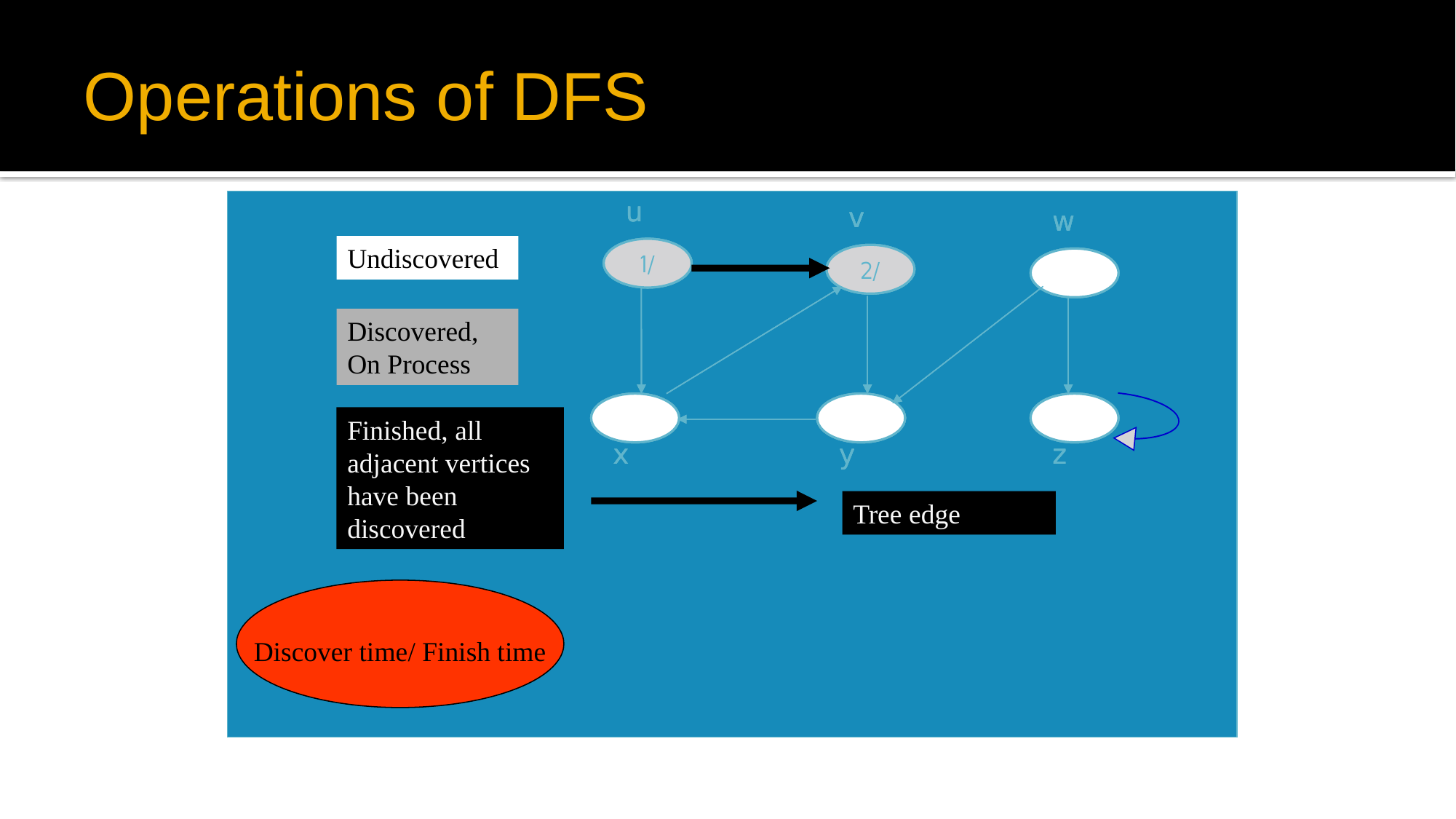

# Operations of DFS
 u

 v

 w

 x

 y

 z

 u
1/
 v

 w

 x

 y

 z

 u
1/
 v
2/
 w

 x

 y

 z

Tree edge

Undiscovered
Discovered, On Process

Finished, all adjacent vertices have been discovered

Discover time/ Finish time